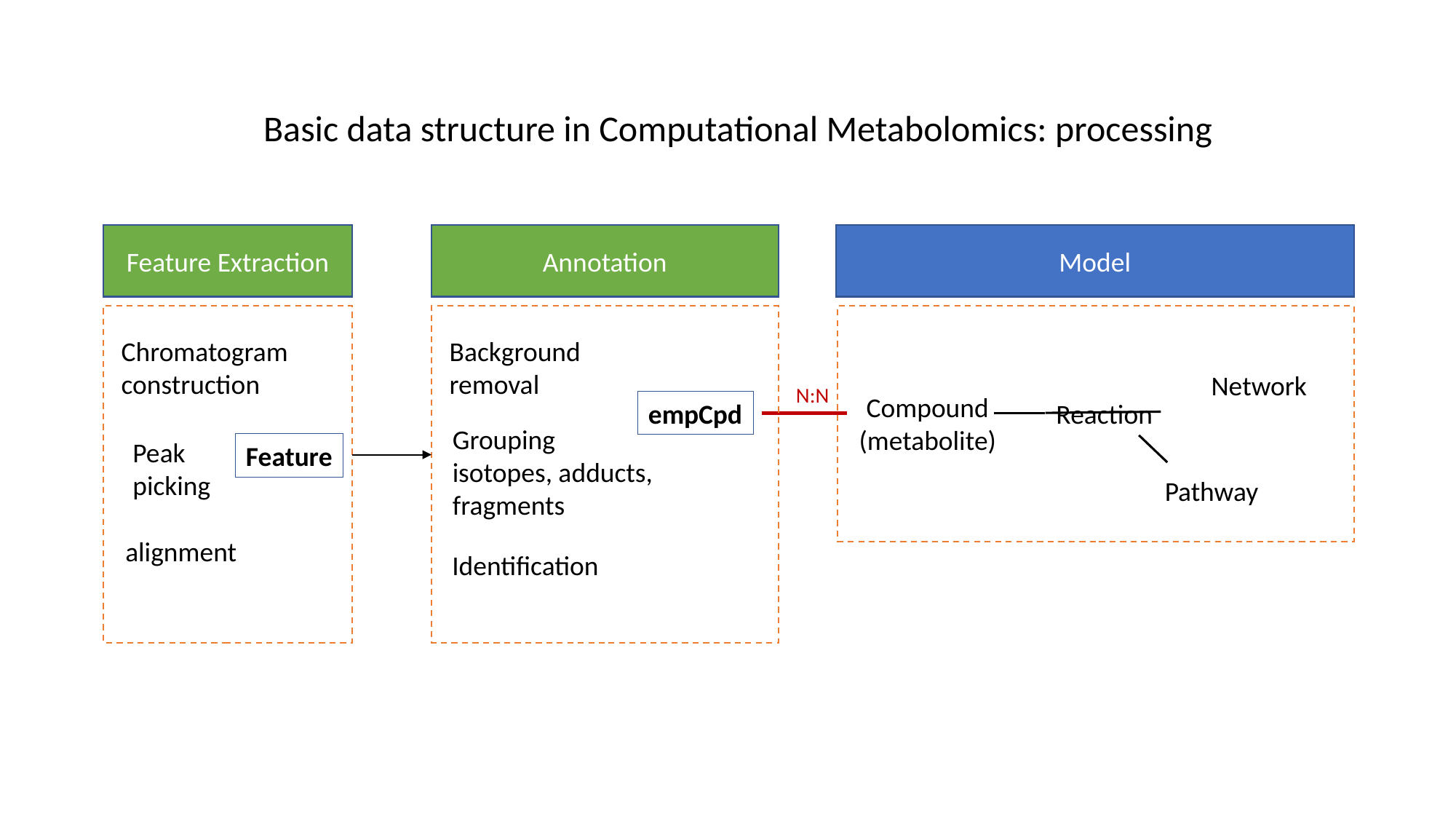

Basic data structure in Computational Metabolomics: processing
Feature Extraction
Annotation
Model

Background
removal
Chromatogram
construction
Network
N:N
Compound
(metabolite)
empCpd
Reaction
Grouping
isotopes, adducts,
fragments
Peak
picking
Feature
Pathway
alignment
Identification